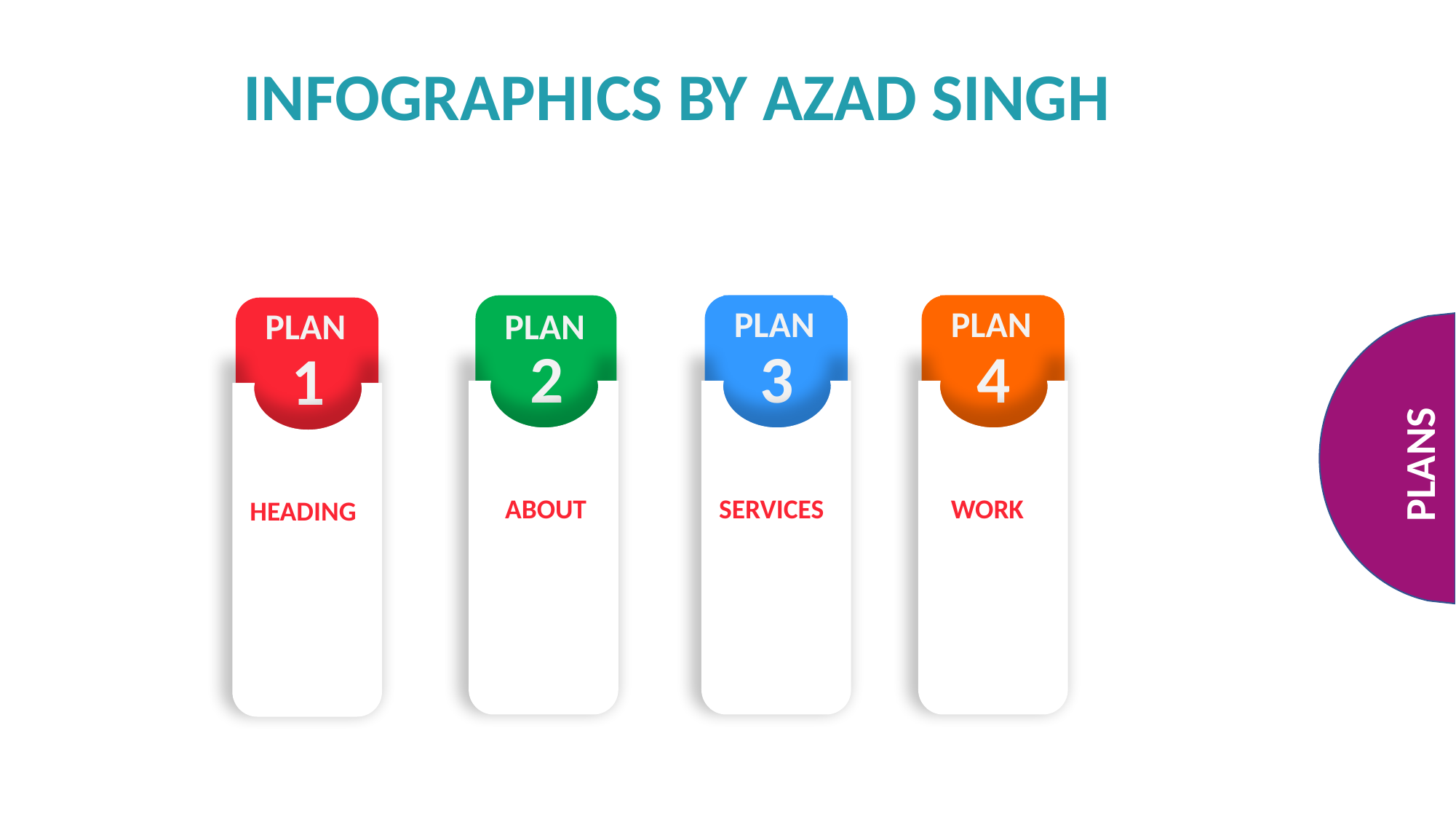

INFOGRAPHICS BY AZAD SINGH

PLAN
2

PLAN
3

PLAN
4

PLAN
1

PLANS
ABOUT
SERVICES
WORK
HEADING